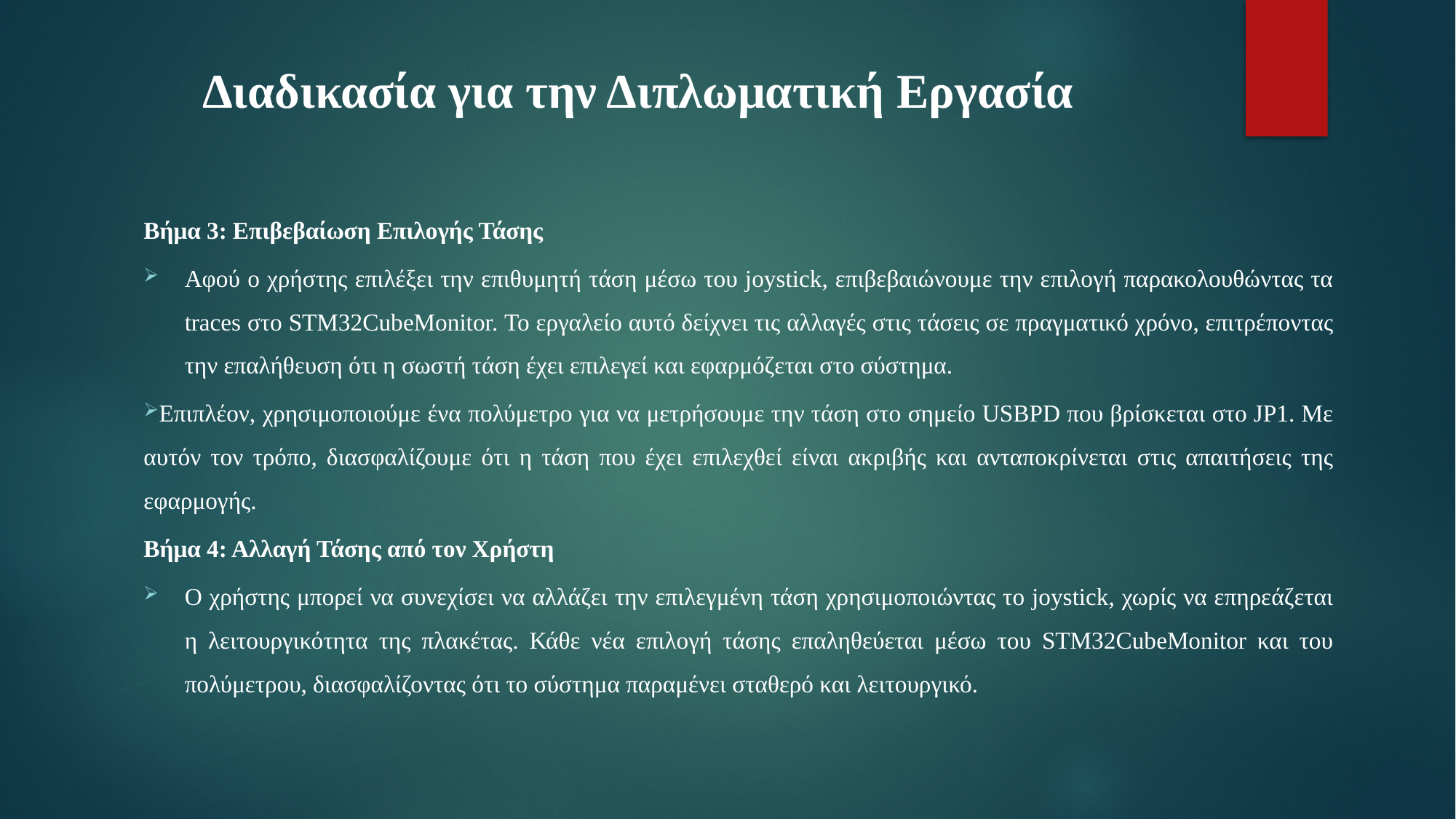

# Διαδικασία για την Διπλωματική Εργασία
Βήμα 3: Επιβεβαίωση Επιλογής Τάσης
Αφού ο χρήστης επιλέξει την επιθυμητή τάση μέσω του joystick, επιβεβαιώνουμε την επιλογή παρακολουθώντας τα traces στο STM32CubeMonitor. Το εργαλείο αυτό δείχνει τις αλλαγές στις τάσεις σε πραγματικό χρόνο, επιτρέποντας την επαλήθευση ότι η σωστή τάση έχει επιλεγεί και εφαρμόζεται στο σύστημα.
Επιπλέον, χρησιμοποιούμε ένα πολύμετρο για να μετρήσουμε την τάση στο σημείο USBPD που βρίσκεται στο JP1. Με αυτόν τον τρόπο, διασφαλίζουμε ότι η τάση που έχει επιλεχθεί είναι ακριβής και ανταποκρίνεται στις απαιτήσεις της εφαρμογής.
Βήμα 4: Αλλαγή Τάσης από τον Χρήστη
Ο χρήστης μπορεί να συνεχίσει να αλλάζει την επιλεγμένη τάση χρησιμοποιώντας το joystick, χωρίς να επηρεάζεται η λειτουργικότητα της πλακέτας. Κάθε νέα επιλογή τάσης επαληθεύεται μέσω του STM32CubeMonitor και του πολύμετρου, διασφαλίζοντας ότι το σύστημα παραμένει σταθερό και λειτουργικό.